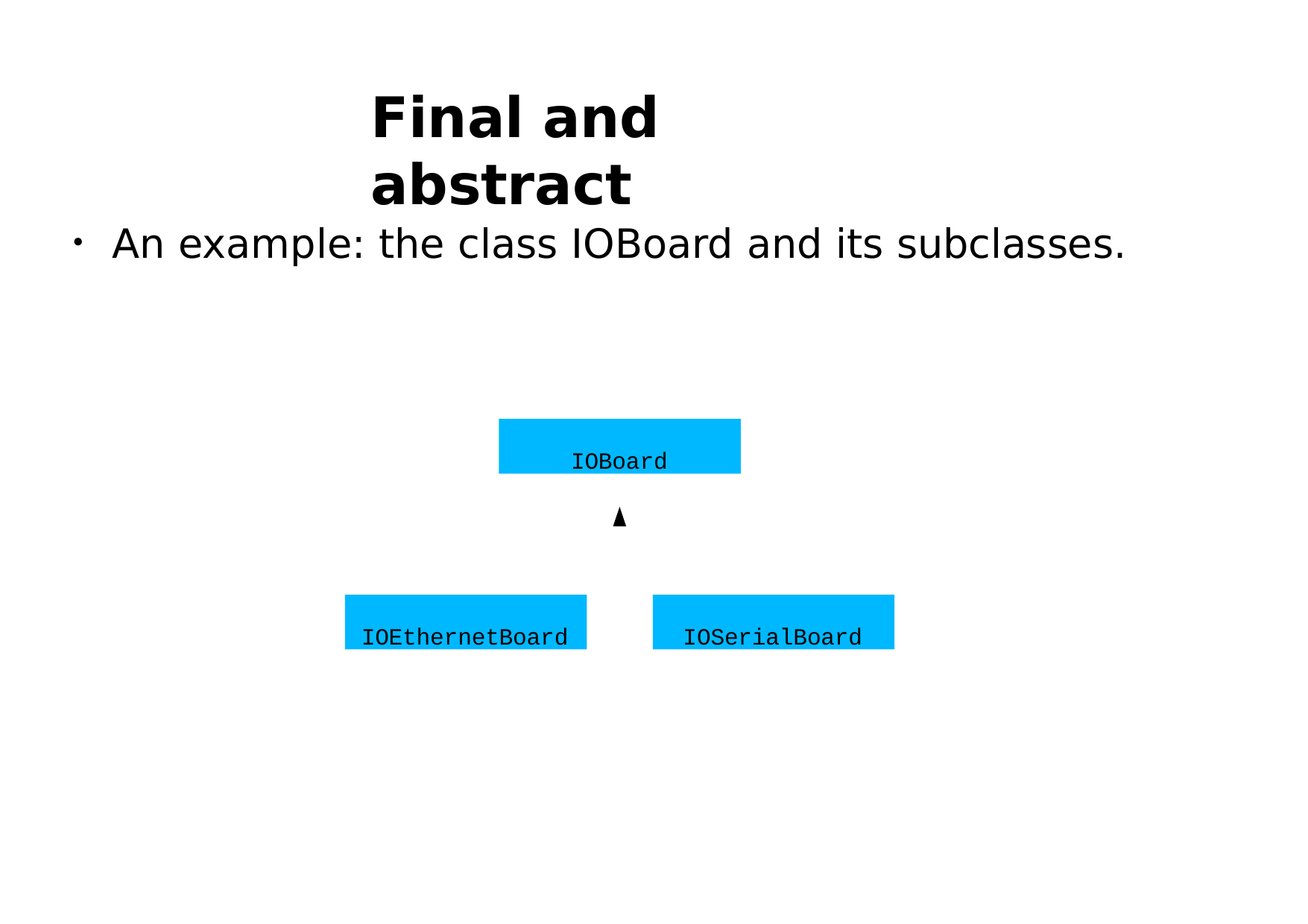

# Final	and	abstract
An example: the class IOBoard and its subclasses.
●
IOBoard

IOEthernetBoard
IOSerialBoard
First Latin American Workshop on Distributed Laboratory Instrumentation Systems
Carlos Kavka
110